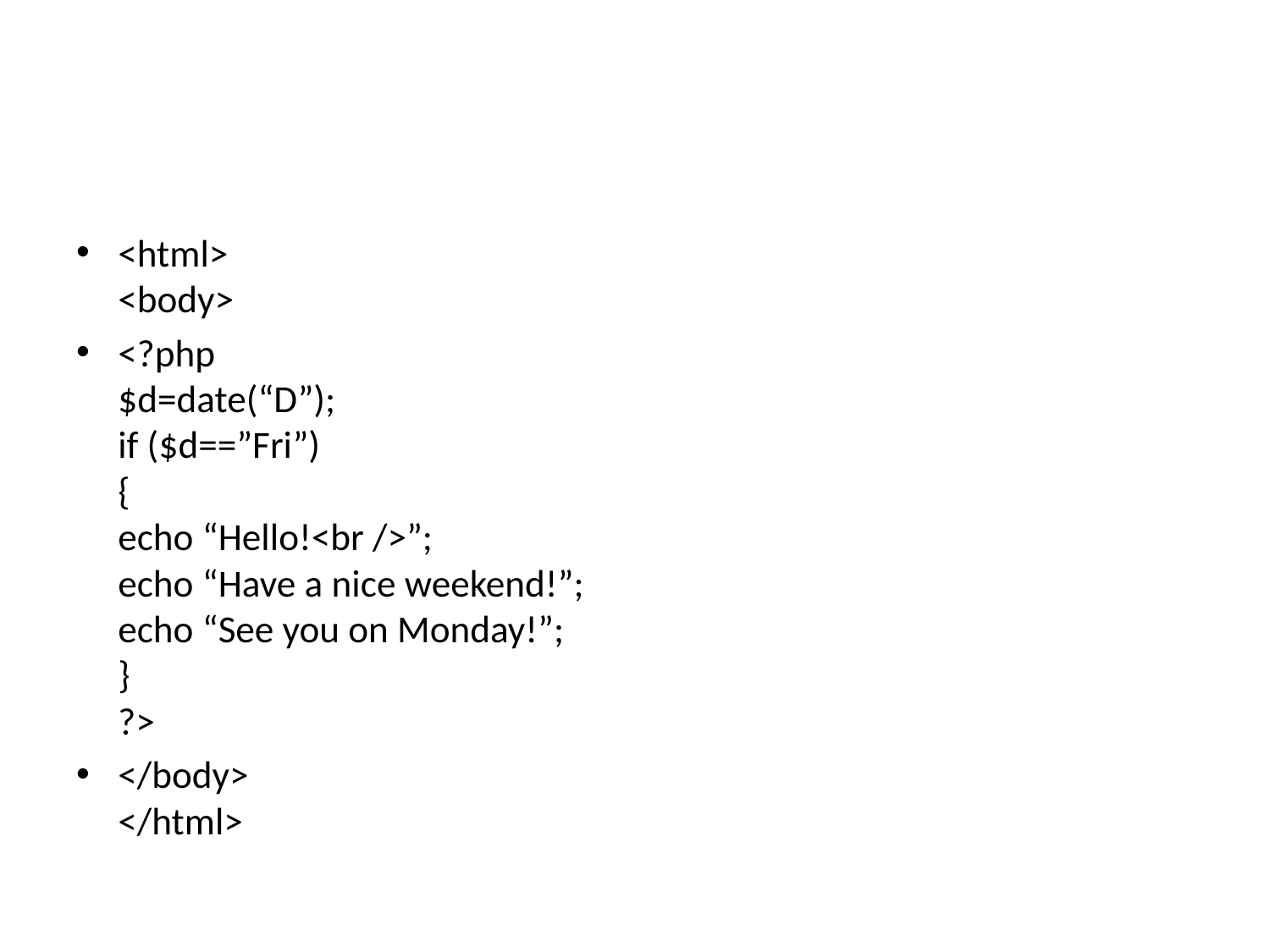

#
<html>
<body>
<?php
$d=date(“D”);
if ($d==”Fri”)
{
echo “Hello!<br />”;
echo “Have a nice weekend!”;
echo “See you on Monday!”;
}
?>
</body>
</html>